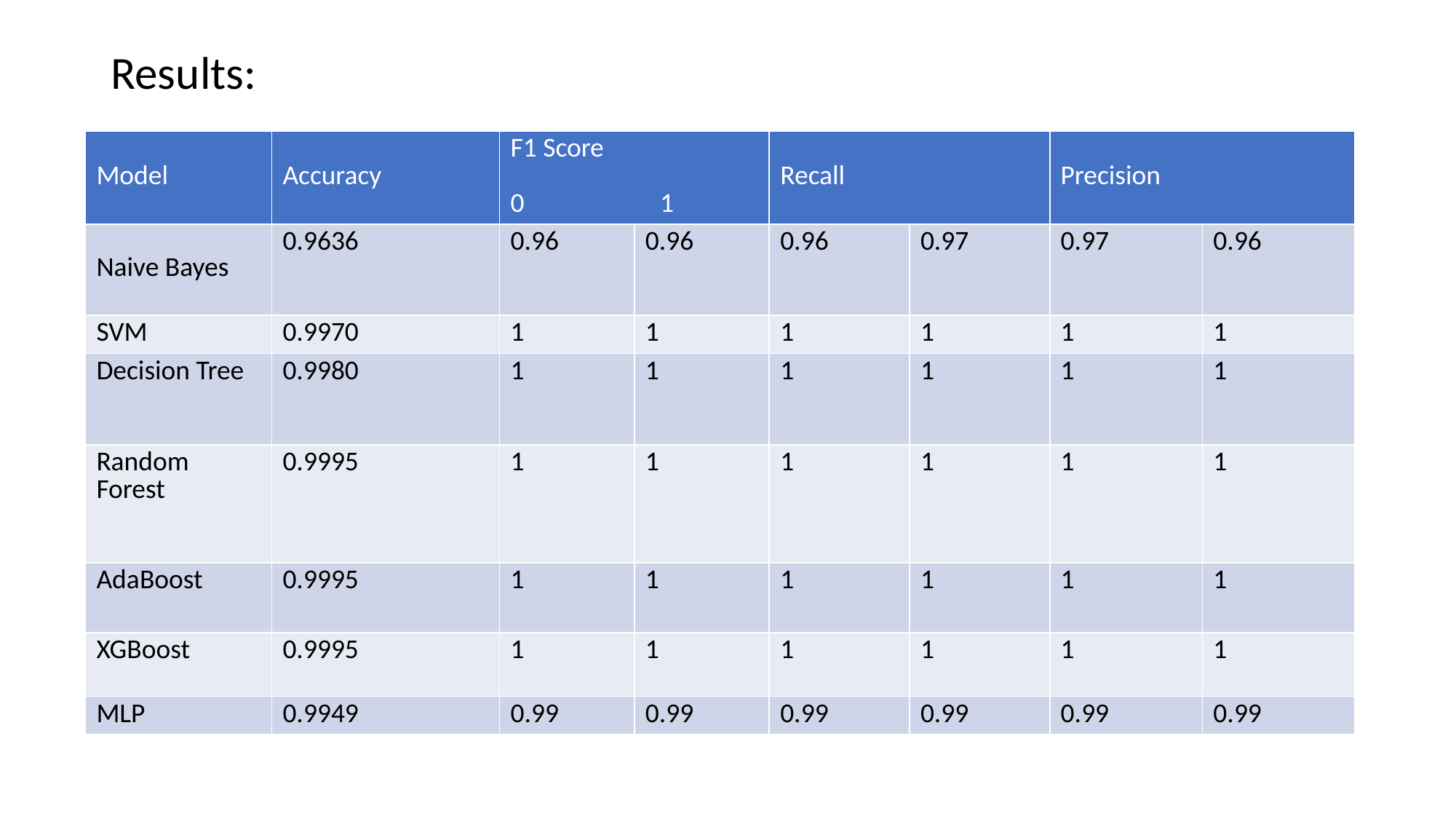

# Results:
| Model | Accuracy | F1 Score 0 1 |  | Recall |  | Precision |  |
| --- | --- | --- | --- | --- | --- | --- | --- |
| Naive Bayes | 0.9636 | 0.96 | 0.96 | 0.96 | 0.97 | 0.97 | 0.96 |
| SVM | 0.9970 | 1 | 1 | 1 | 1 | 1 | 1 |
| Decision Tree | 0.9980 | 1 | 1 | 1 | 1 | 1 | 1 |
| Random Forest | 0.9995 | 1 | 1 | 1 | 1 | 1 | 1 |
| AdaBoost | 0.9995 | 1 | 1 | 1 | 1 | 1 | 1 |
| XGBoost | 0.9995 | 1 | 1 | 1 | 1 | 1 | 1 |
| MLP | 0.9949 | 0.99 | 0.99 | 0.99 | 0.99 | 0.99 | 0.99 |